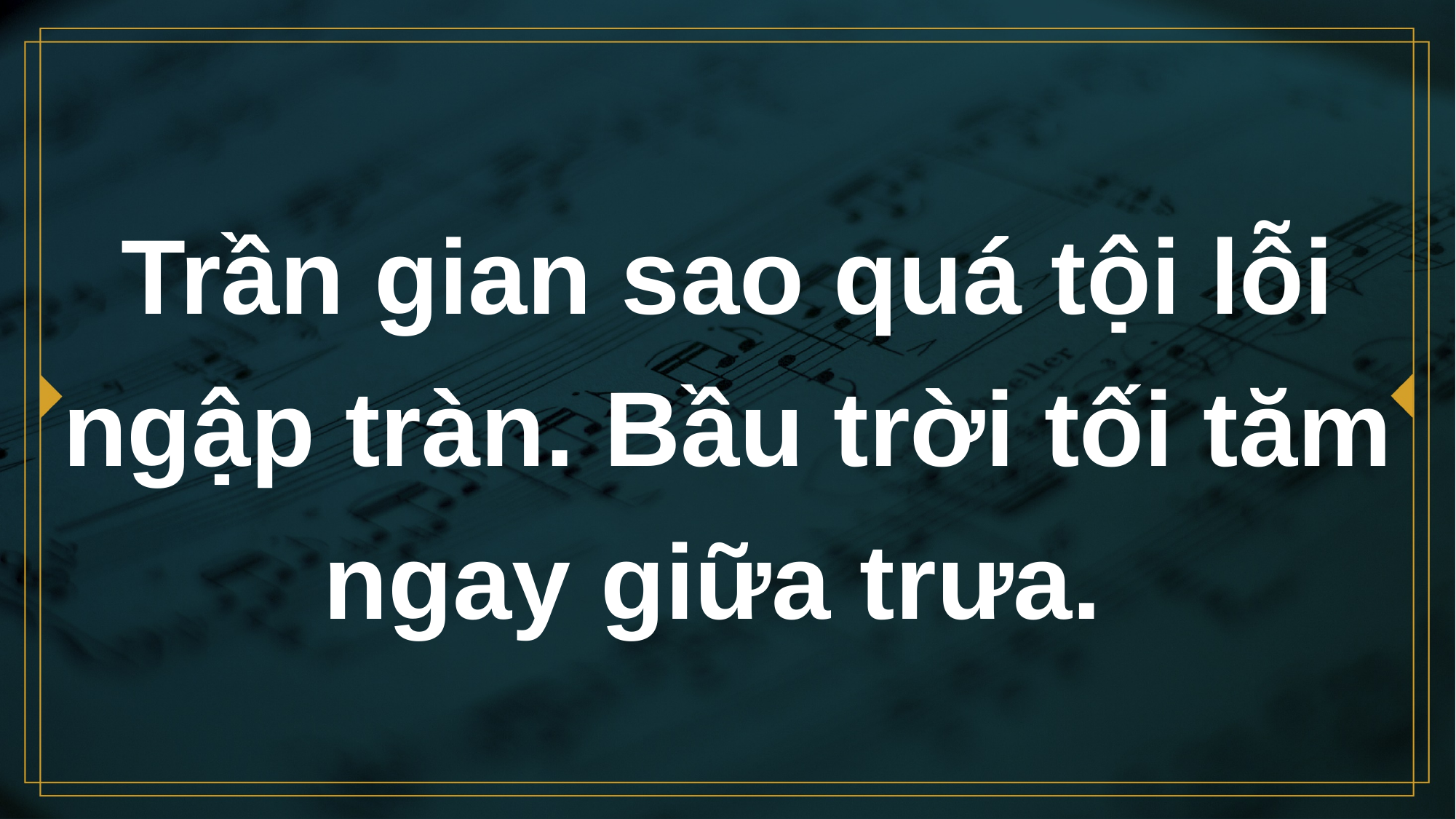

# Trần gian sao quá tội lỗi ngập tràn. Bầu trời tối tăm ngay giữa trưa.